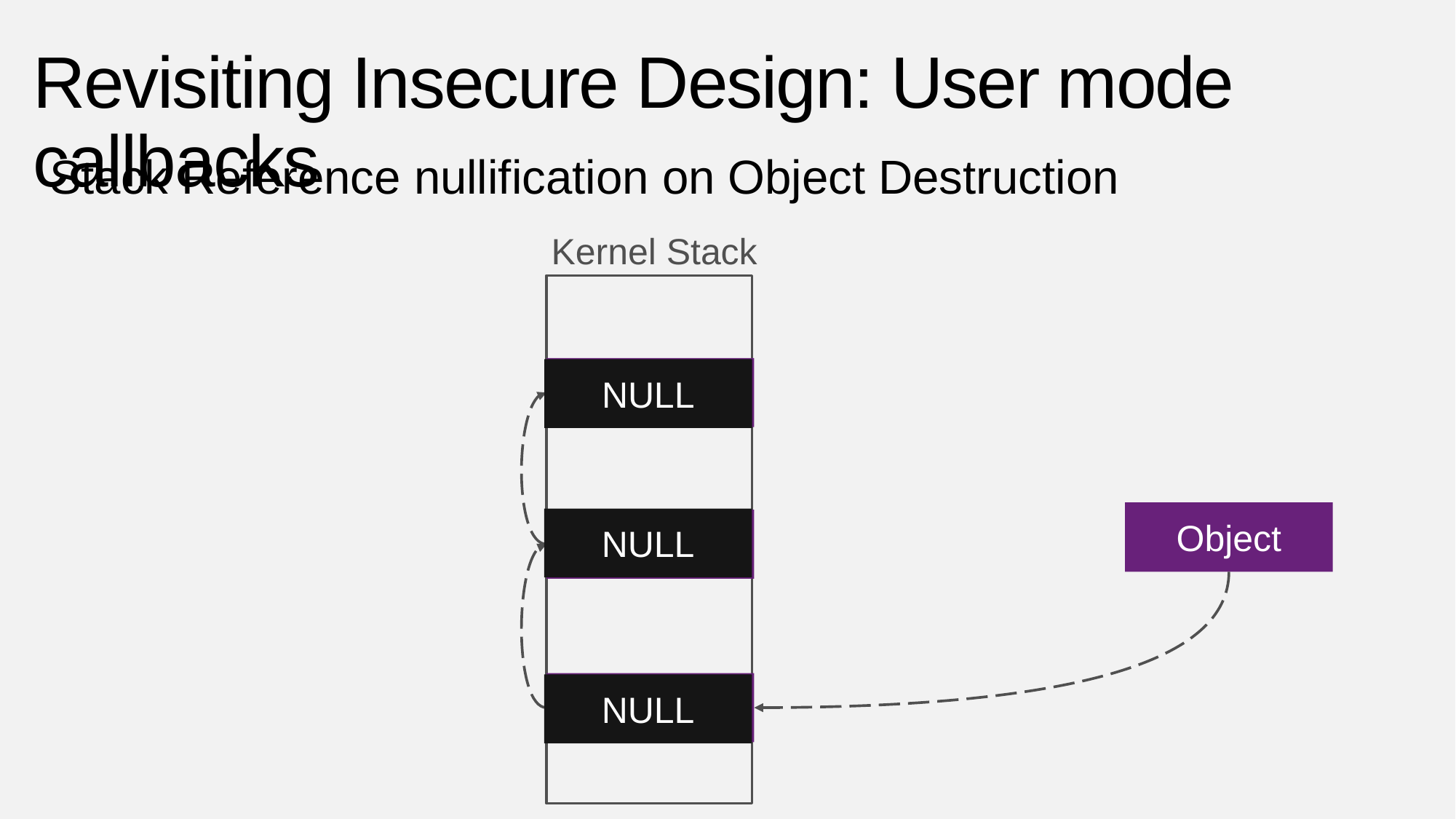

# Revisiting Insecure Design: User mode callbacks
Stack Reference nullification on Object Destruction
Kernel Stack

pObject
NULL
Object
NULL
pObject
pObject
NULL